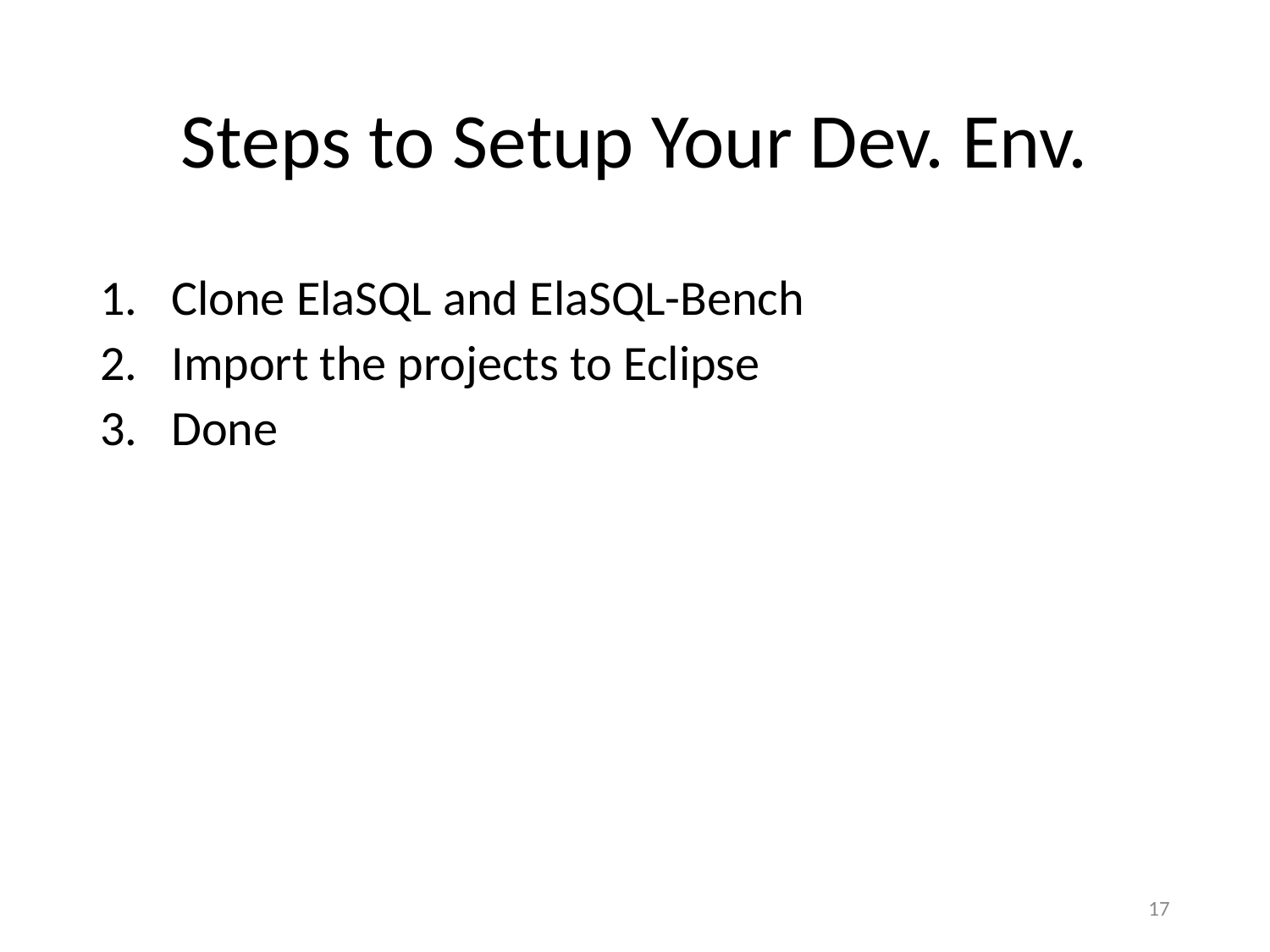

# Steps to Setup Your Dev. Env.
Clone ElaSQL and ElaSQL-Bench
Import the projects to Eclipse
Done
17